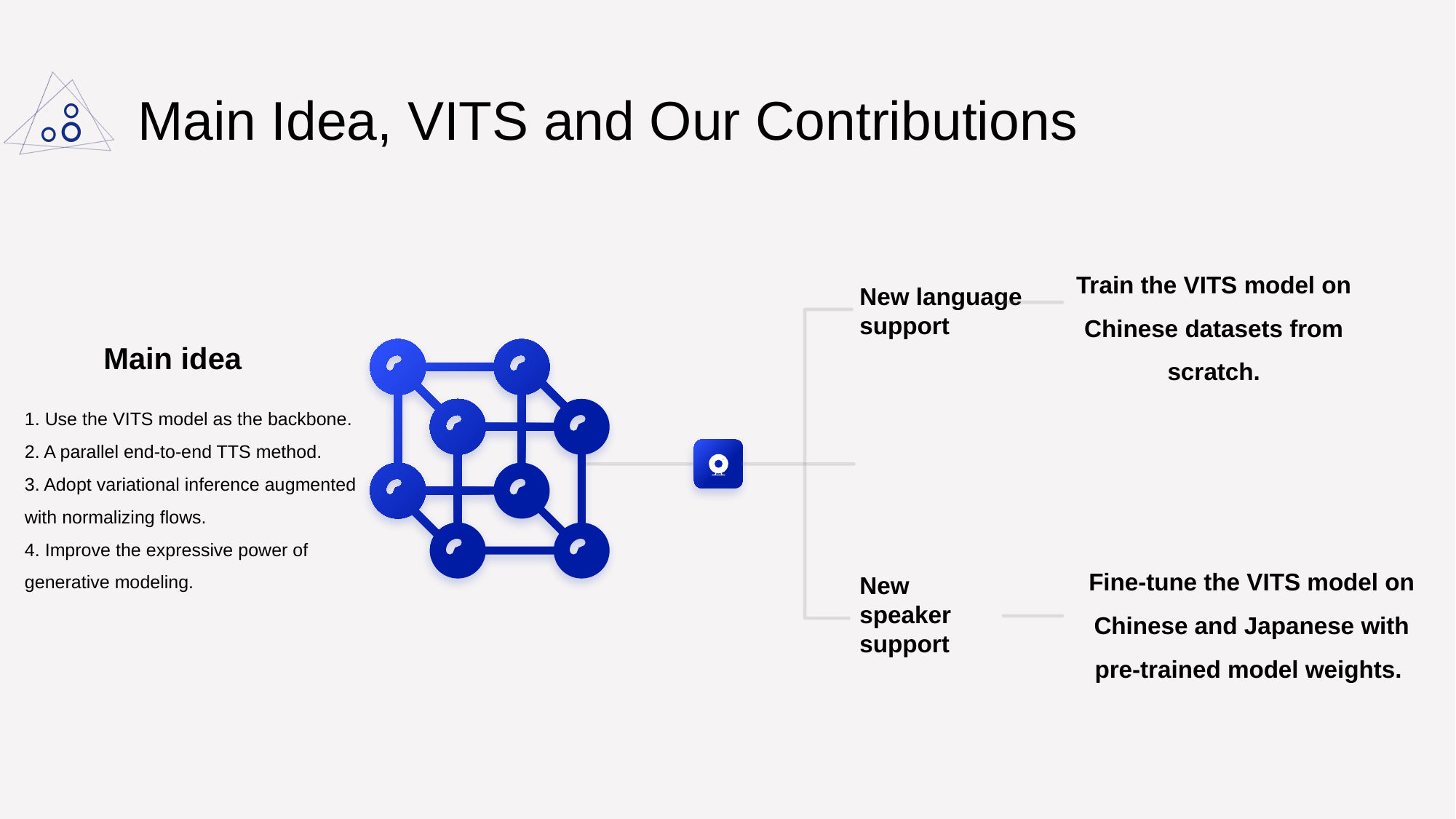

# Main Idea, VITS and Our Contributions
Train the VITS model on Chinese datasets from scratch.
New language support

Main idea
1. Use the VITS model as the backbone.
2. A parallel end-to-end TTS method.
3. Adopt variational inference augmented with normalizing flows.
4. Improve the expressive power of generative modeling.

Fine-tune the VITS model on Chinese and Japanese with pre-trained model weights.
New
speaker support